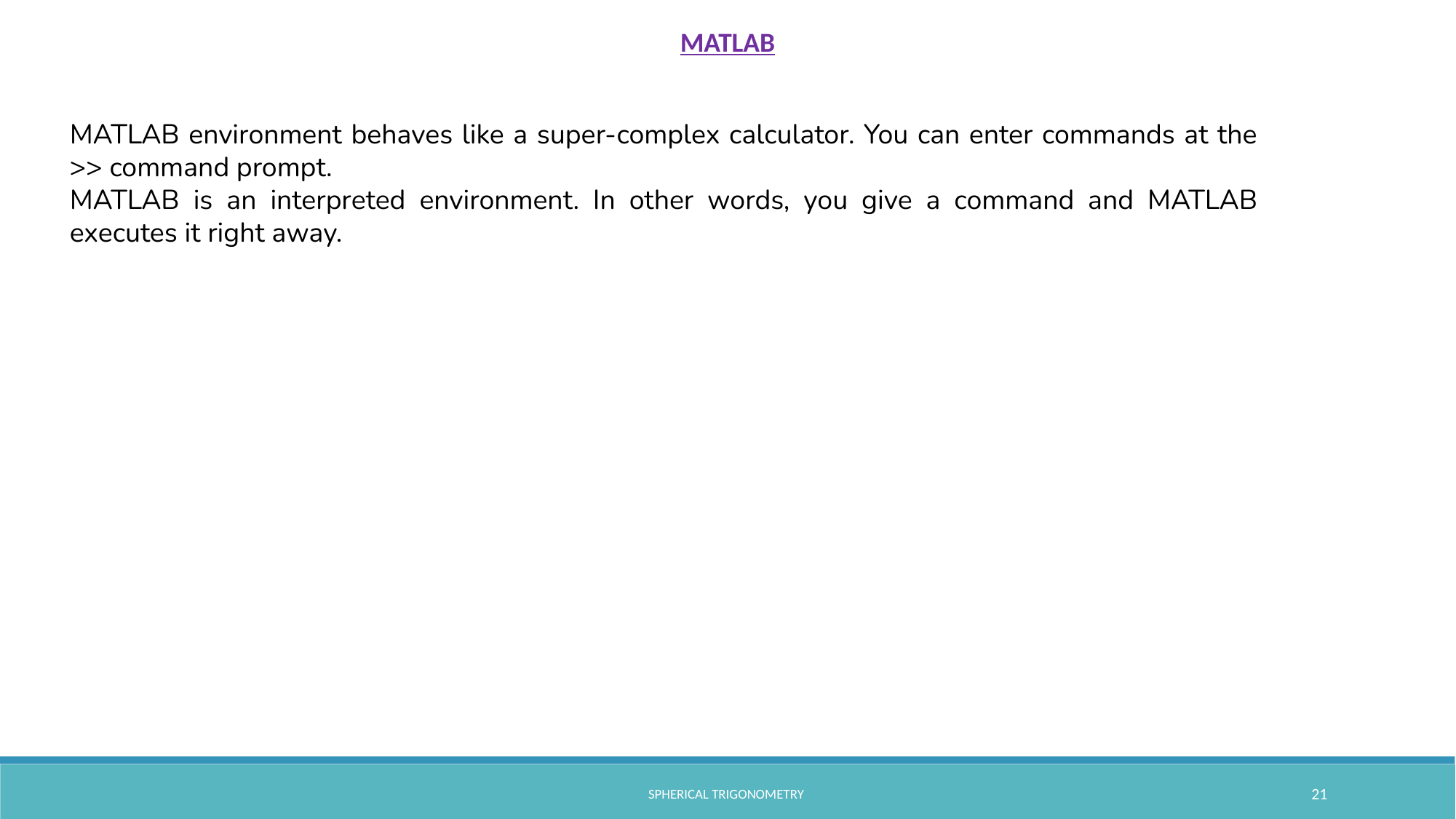

MATLAB
MATLAB environment behaves like a super-complex calculator. You can enter commands at the >> command prompt.
MATLAB is an interpreted environment. In other words, you give a command and MATLAB executes it right away.
SPHERICAL TRIGONOMETRY
21